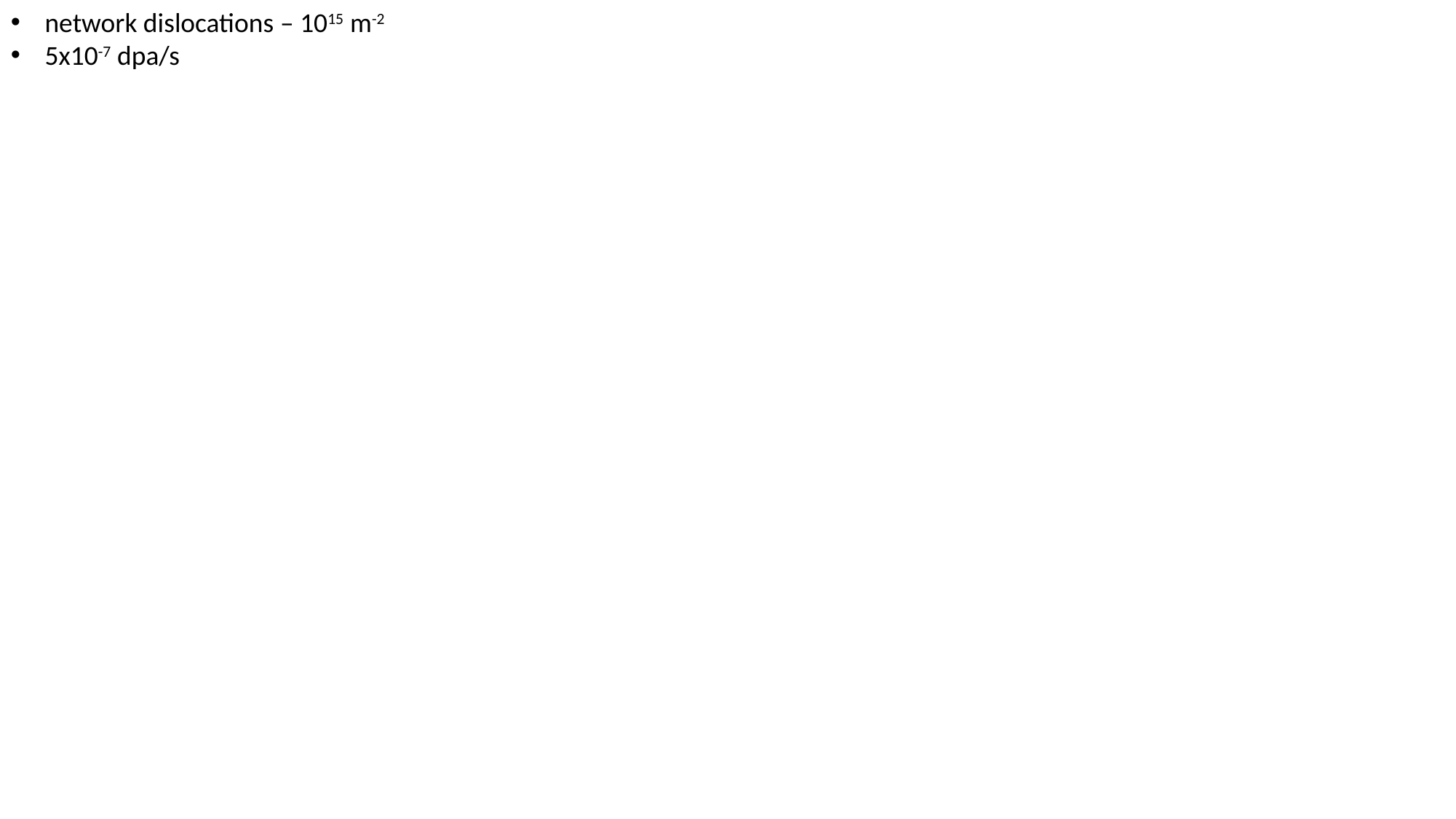

network dislocations – 1015 m-2
5x10-7 dpa/s